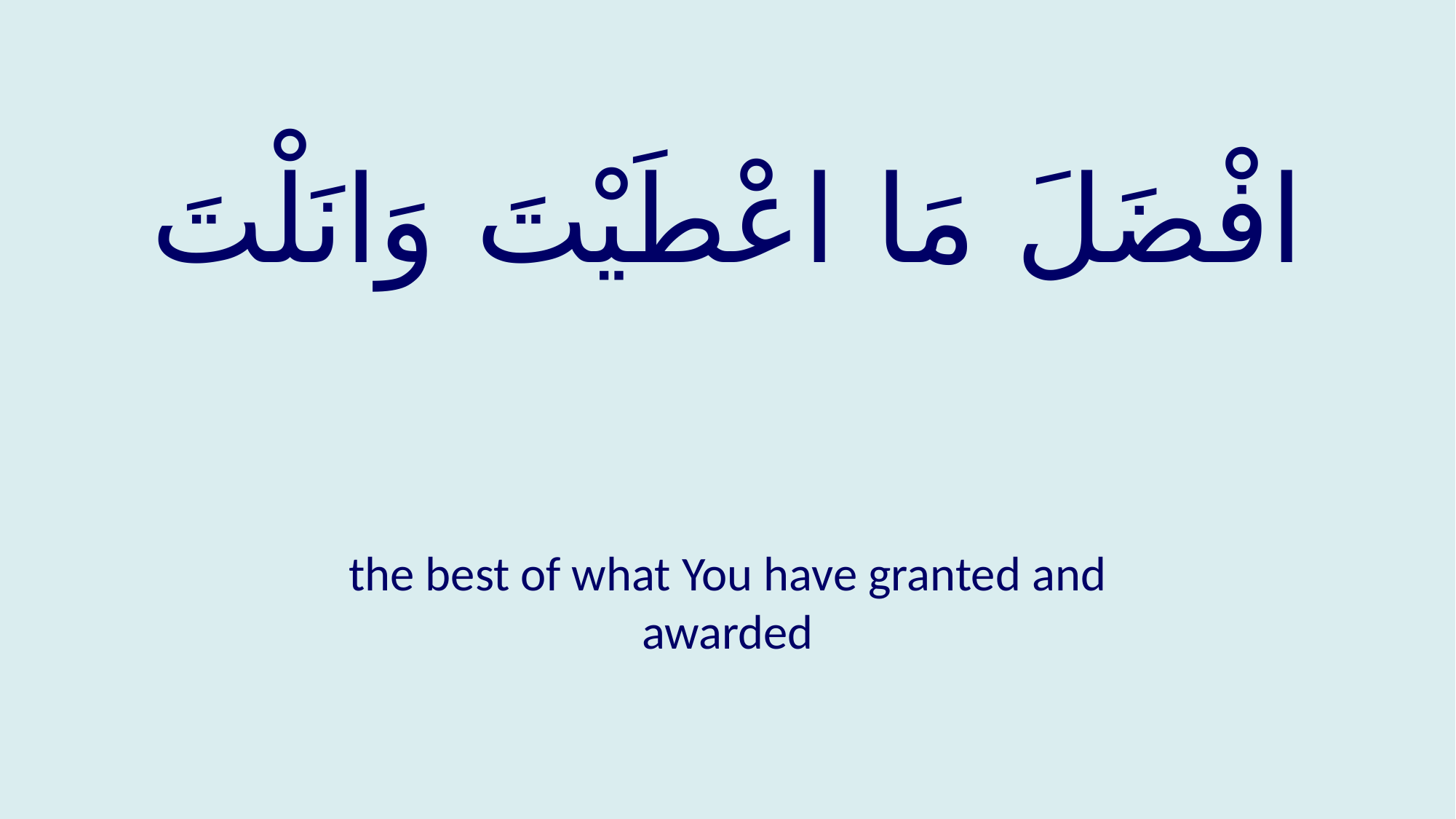

# افْضَلَ مَا اعْطَيْتَ وَانَلْتَ
the best of what You have granted and awarded